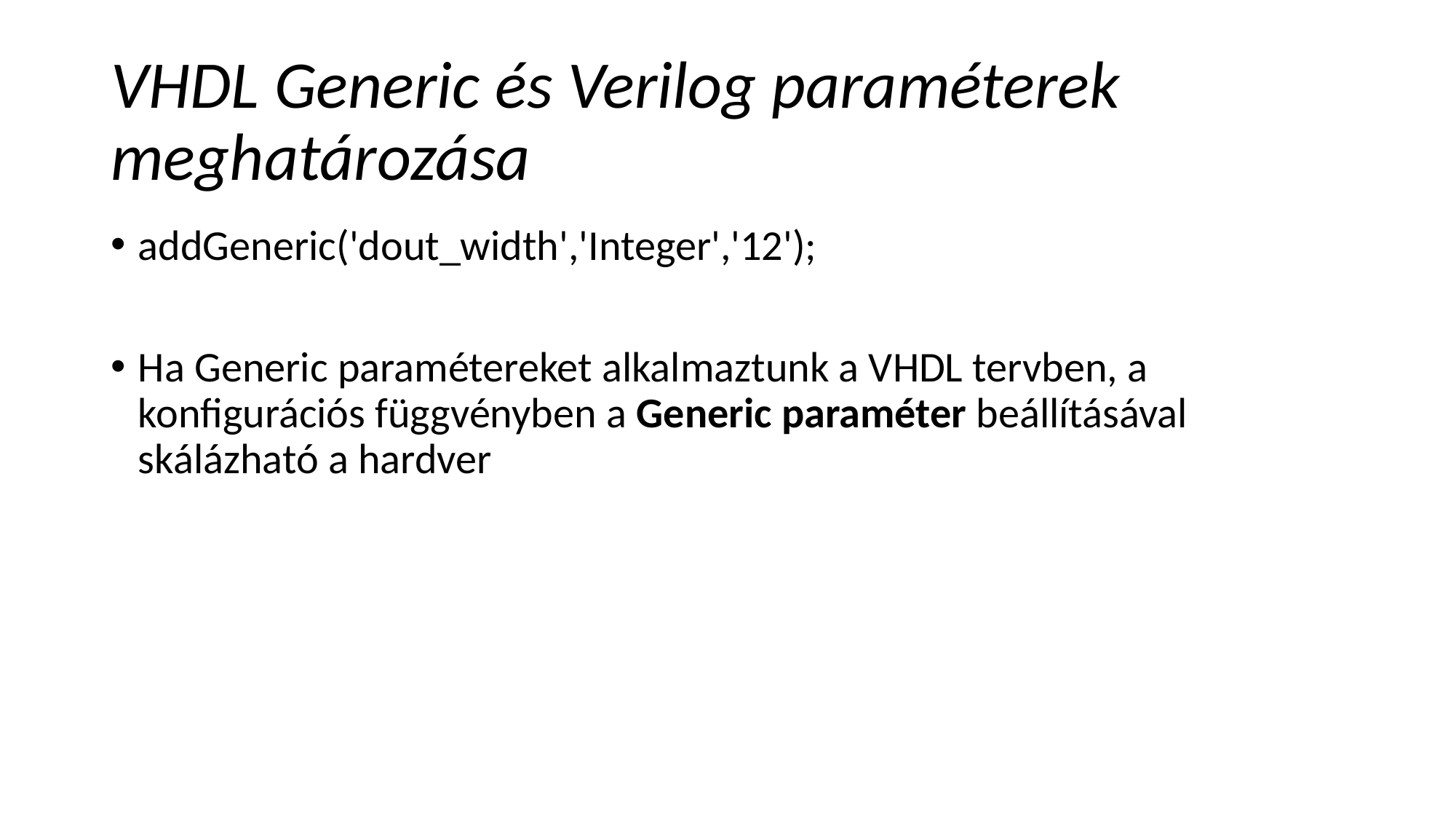

# VHDL Generic és Verilog paraméterek meghatározása
addGeneric('dout_width','Integer','12');

Ha Generic paramétereket alkalmaztunk a VHDL tervben, a konfigurációs függvényben a Generic paraméter beállításával skálázható a hardver